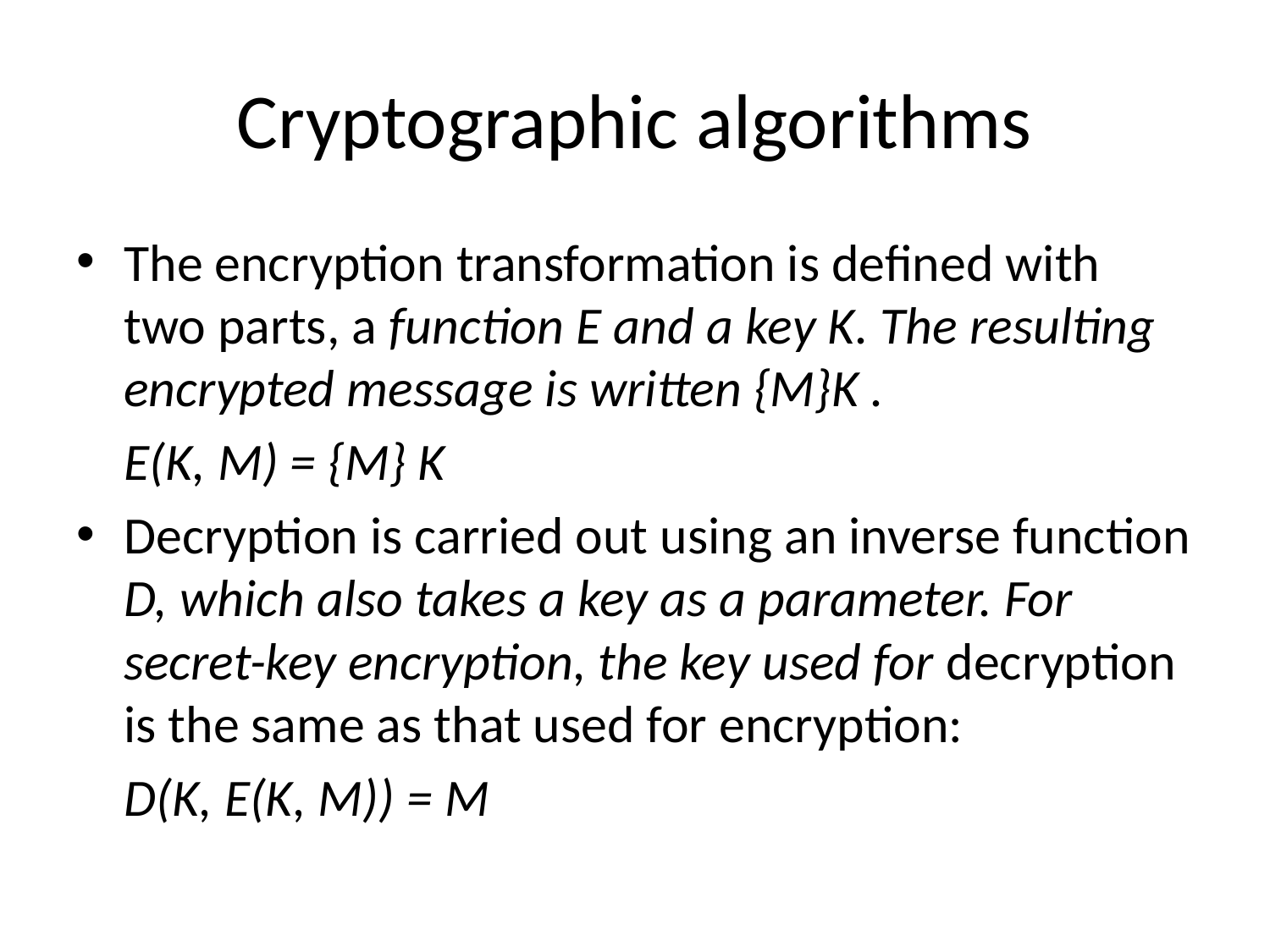

# Cryptographic algorithms
The encryption transformation is defined with two parts, a function E and a key K. The resulting encrypted message is written {M}K .
	E(K, M) = {M} K
Decryption is carried out using an inverse function D, which also takes a key as a parameter. For secret-key encryption, the key used for decryption is the same as that used for encryption:
	D(K, E(K, M)) = M